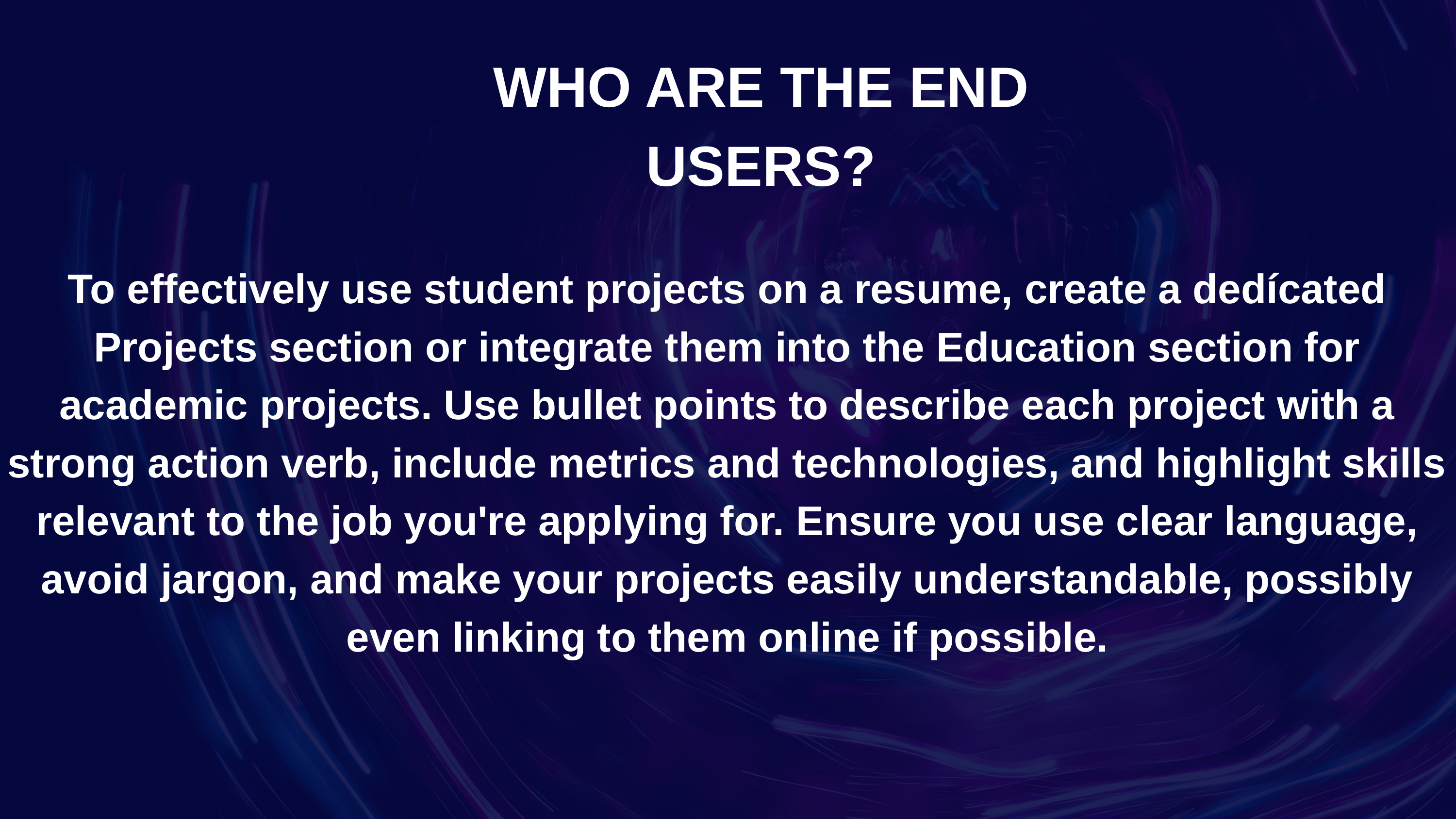

WHO ARE THE END USERS?
To effectively use student projects on a resume, create a dedícated Projects section or integrate them into the Education section for academic projects. Use bullet points to describe each project with a strong action verb, include metrics and technologies, and highlight skills relevant to the job you're applying for. Ensure you use clear language, avoid jargon, and make your projects easily understandable, possibly even linking to them online if possible.